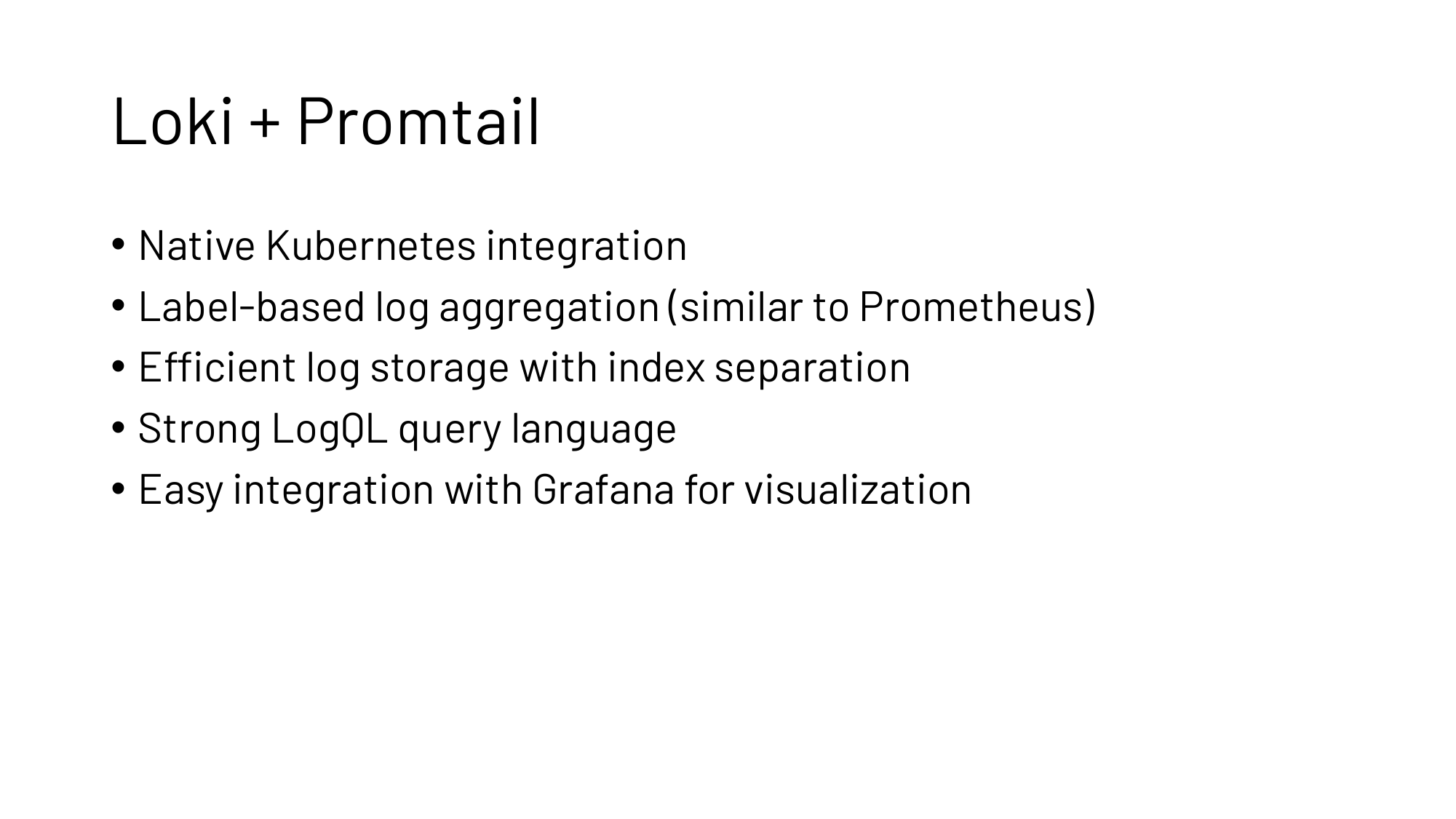

# Loki + Promtail
Native Kubernetes integration
Label-based log aggregation (similar to Prometheus)
Efficient log storage with index separation
Strong LogQL query language
Easy integration with Grafana for visualization